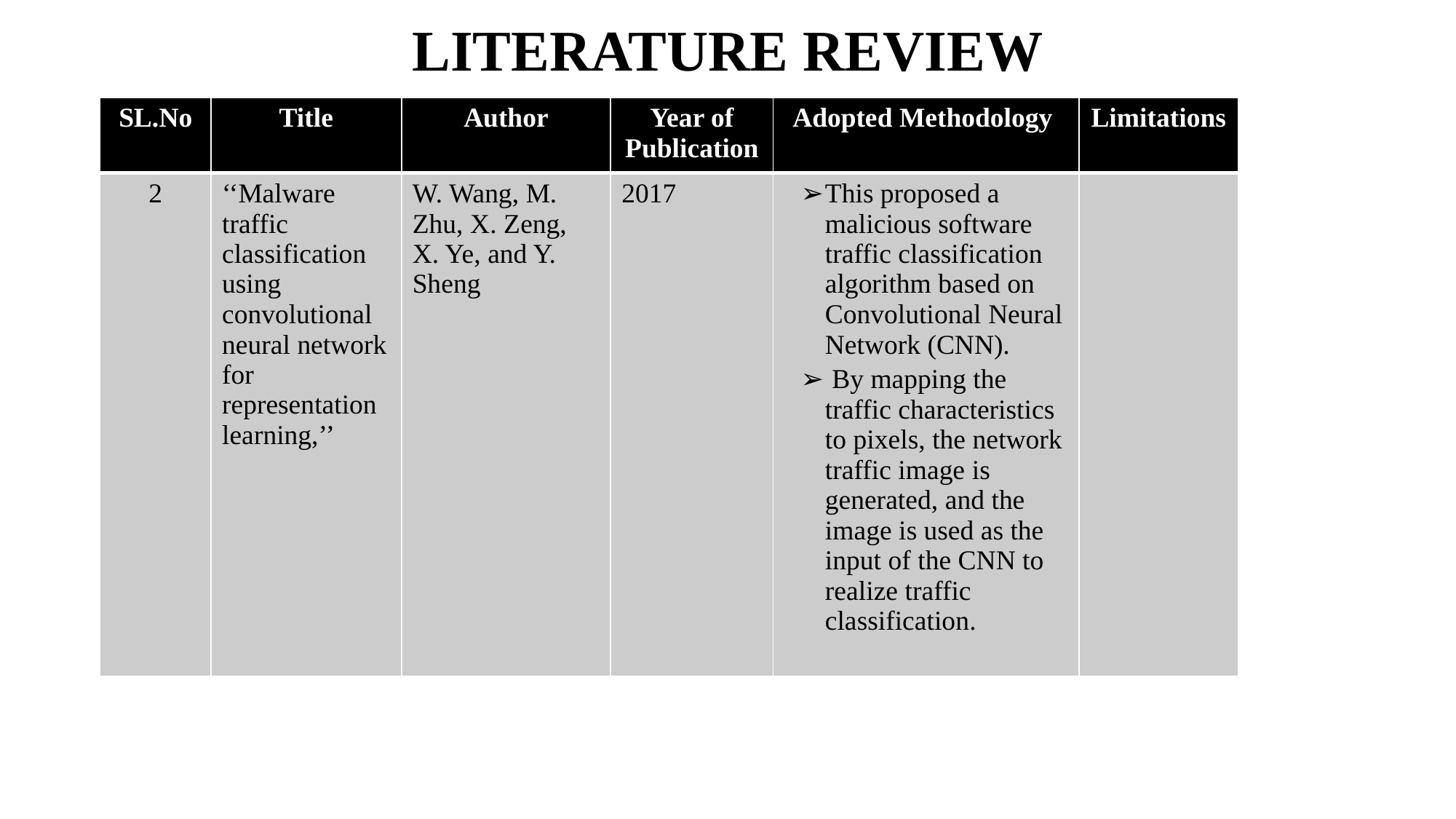

# LITERATURE REVIEW
| SL.No | Title | Author | Year of Publication | Adopted Methodology | Limitations |
| --- | --- | --- | --- | --- | --- |
| 2 | ‘‘Malware traffic classification using convolutional neural network for representation learning,’’ | W. Wang, M. Zhu, X. Zeng, X. Ye, and Y. Sheng | 2017 | This proposed a malicious software traffic classification algorithm based on Convolutional Neural Network (CNN). By mapping the traffic characteristics to pixels, the network traffic image is generated, and the image is used as the input of the CNN to realize traffic classification. |  |